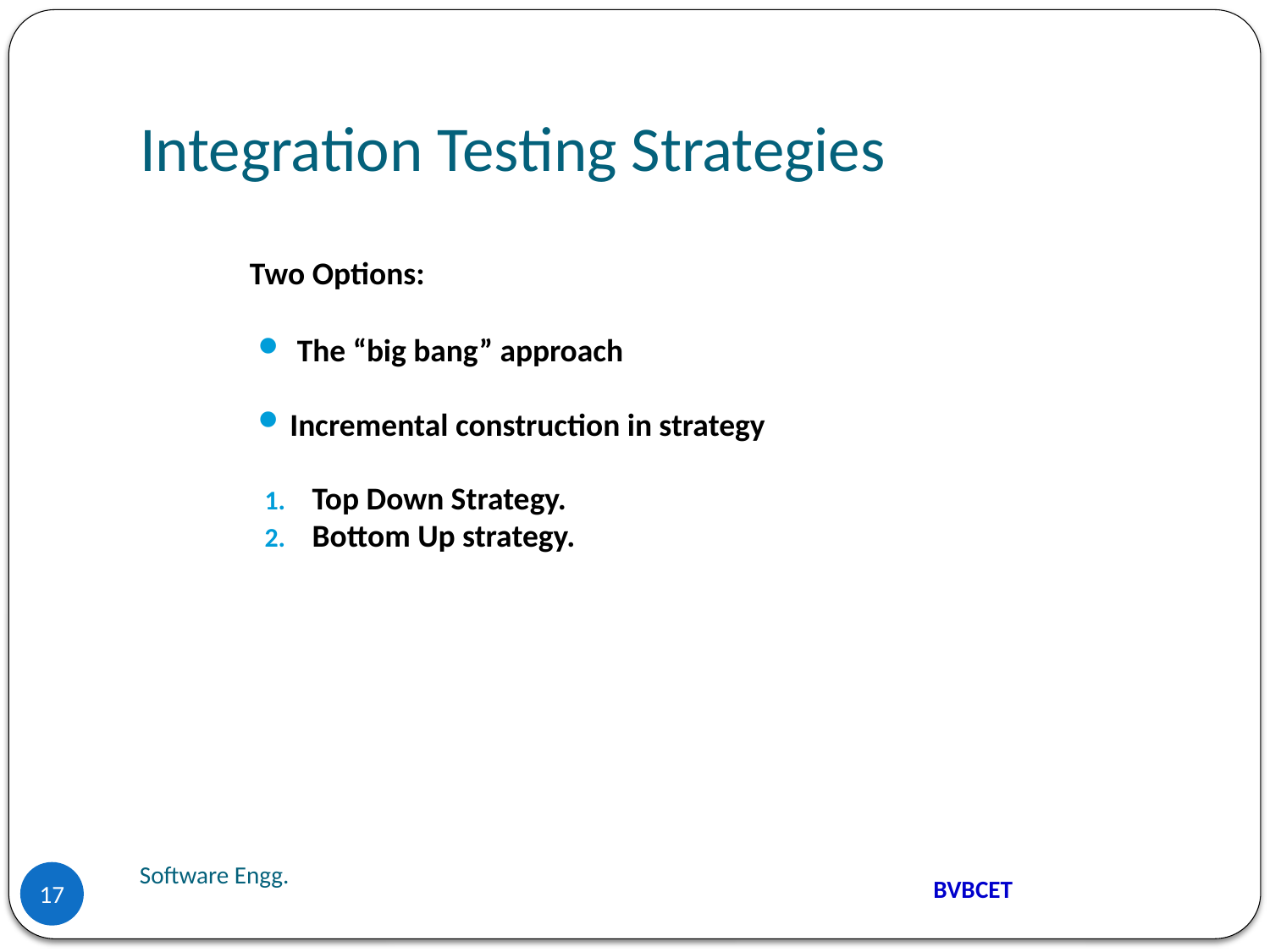

# Integration Testing Strategies
     Two Options:

 The “big bang” approach

Incremental construction in strategy

Top Down Strategy.
Bottom Up strategy.

Software Engg.
17
BVBCET